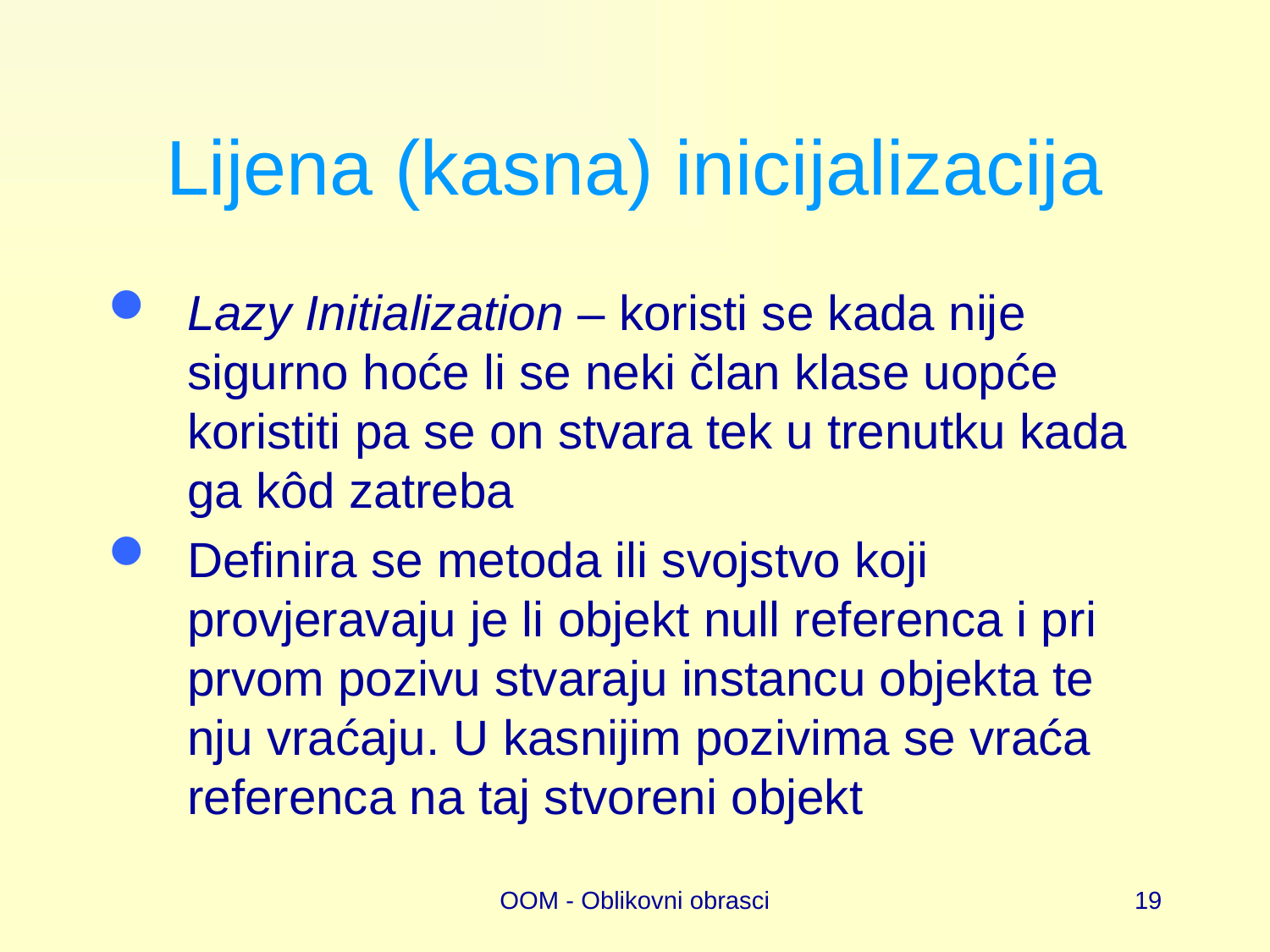

# Lijena (kasna) inicijalizacija
Lazy Initialization – koristi se kada nije sigurno hoće li se neki član klase uopće koristiti pa se on stvara tek u trenutku kada ga kôd zatreba
Definira se metoda ili svojstvo koji provjeravaju je li objekt null referenca i pri prvom pozivu stvaraju instancu objekta te nju vraćaju. U kasnijim pozivima se vraća referenca na taj stvoreni objekt
OOM - Oblikovni obrasci
19